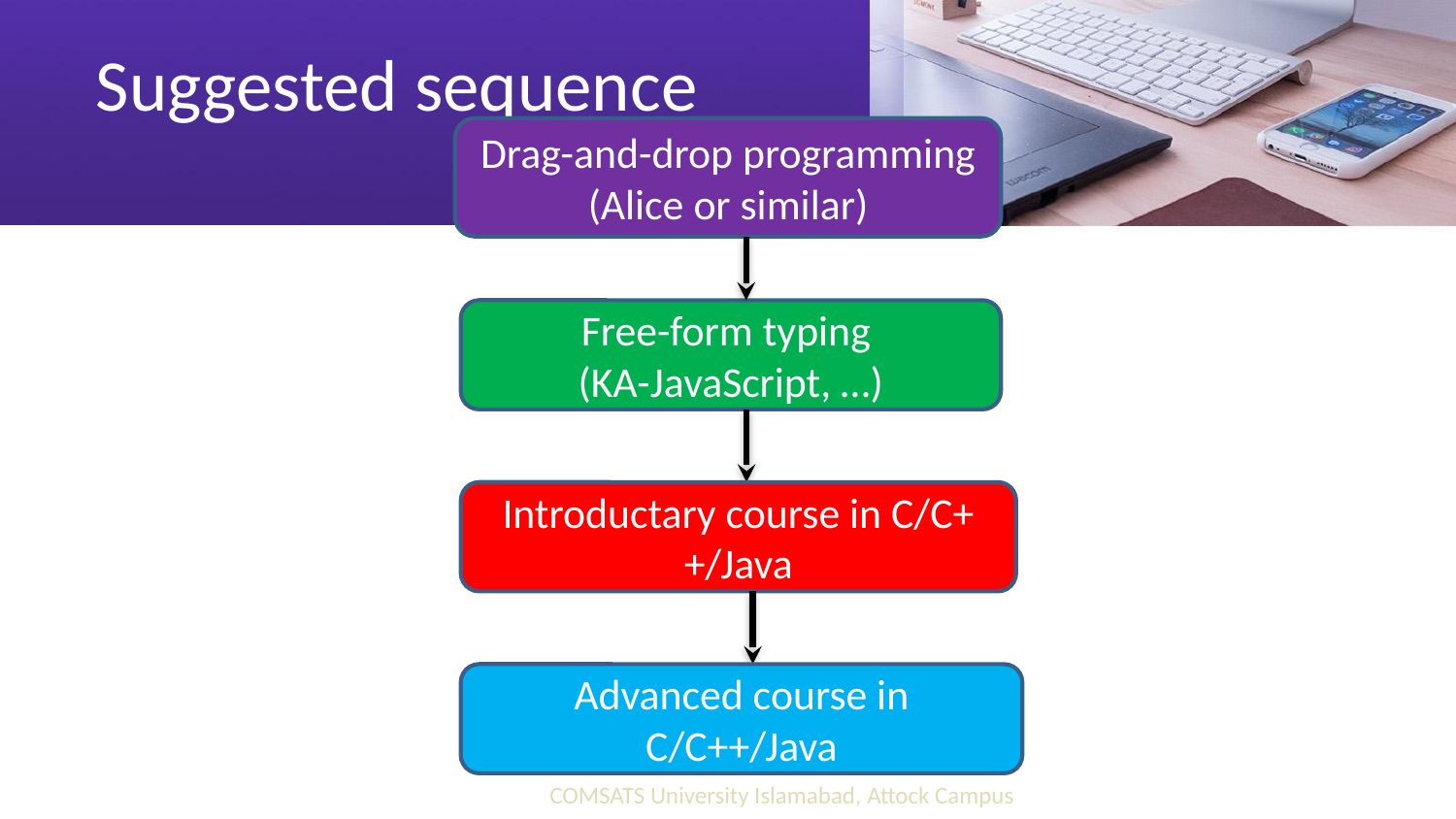

# Suggested sequence
Drag-and-drop programming (Alice or similar)
Free-form typing
(KA-JavaScript, …)
Introductary course in C/C++/Java
Advanced course in C/C++/Java
COMSATS University Islamabad, Attock Campus